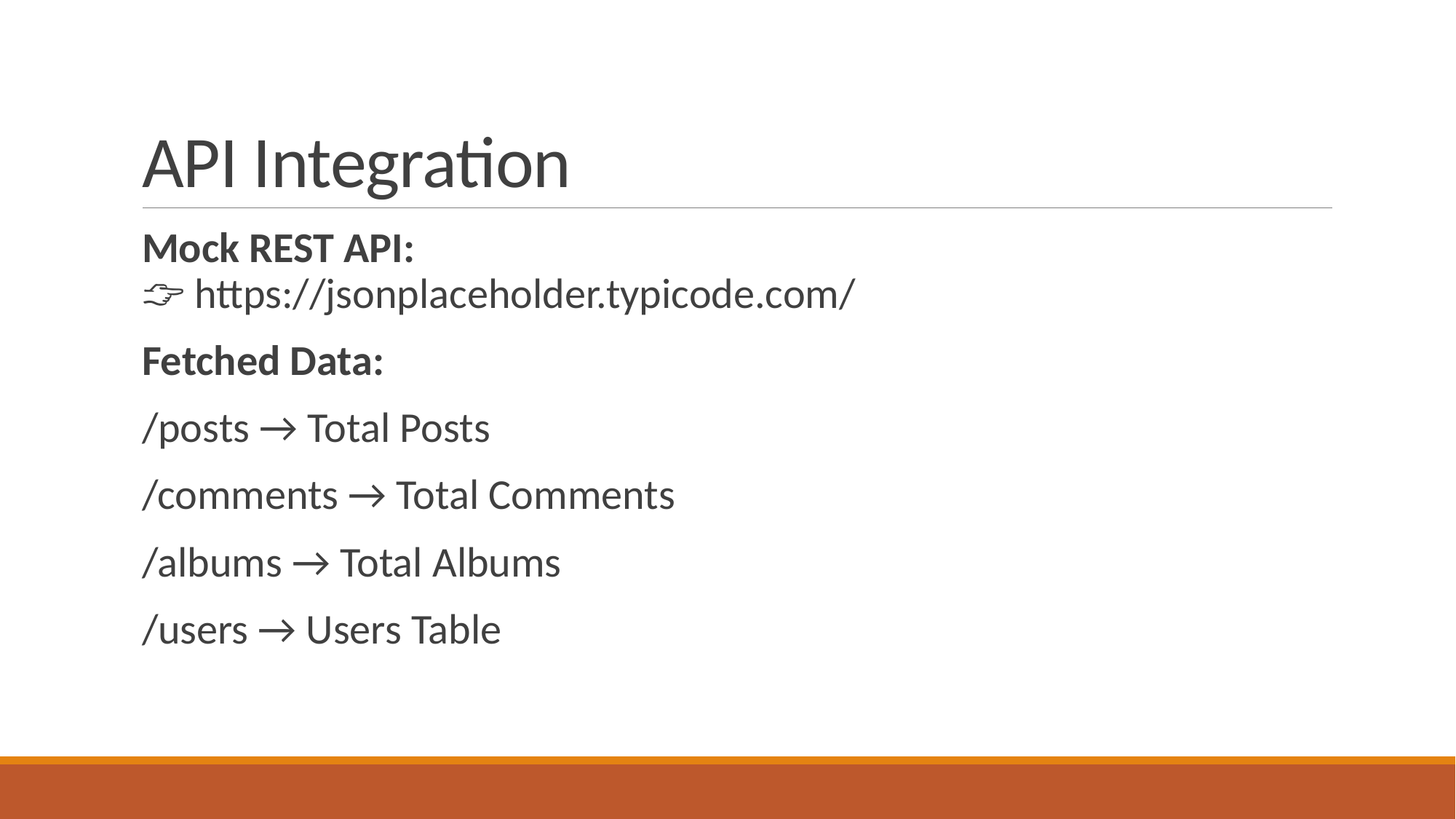

# API Integration
Mock REST API:
👉 https://jsonplaceholder.typicode.com/
Fetched Data:
/posts → Total Posts
/comments → Total Comments
/albums → Total Albums
/users → Users Table